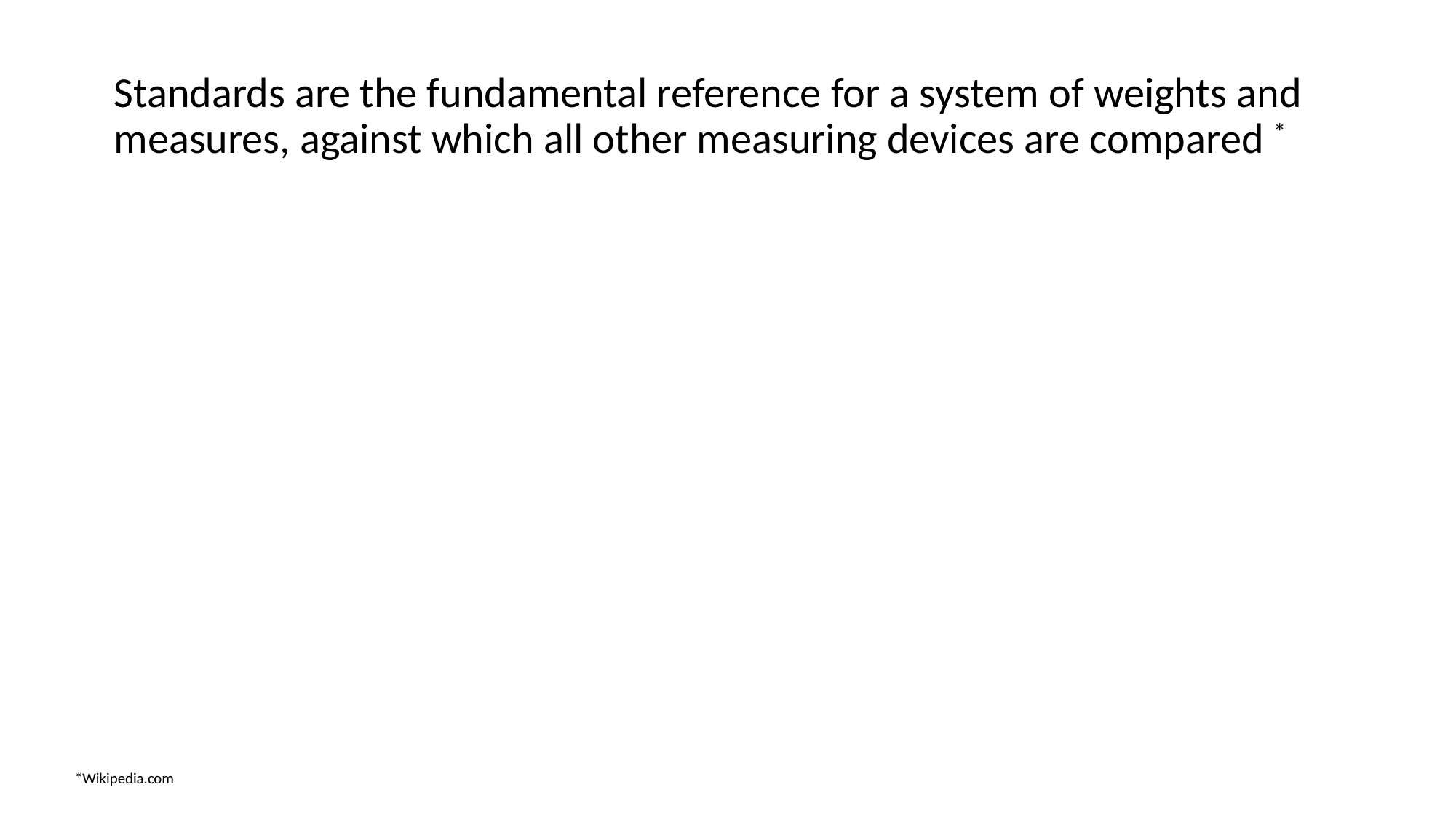

# Standards are the fundamental reference for a system of weights and measures, against which all other measuring devices are compared *
*Wikipedia.com